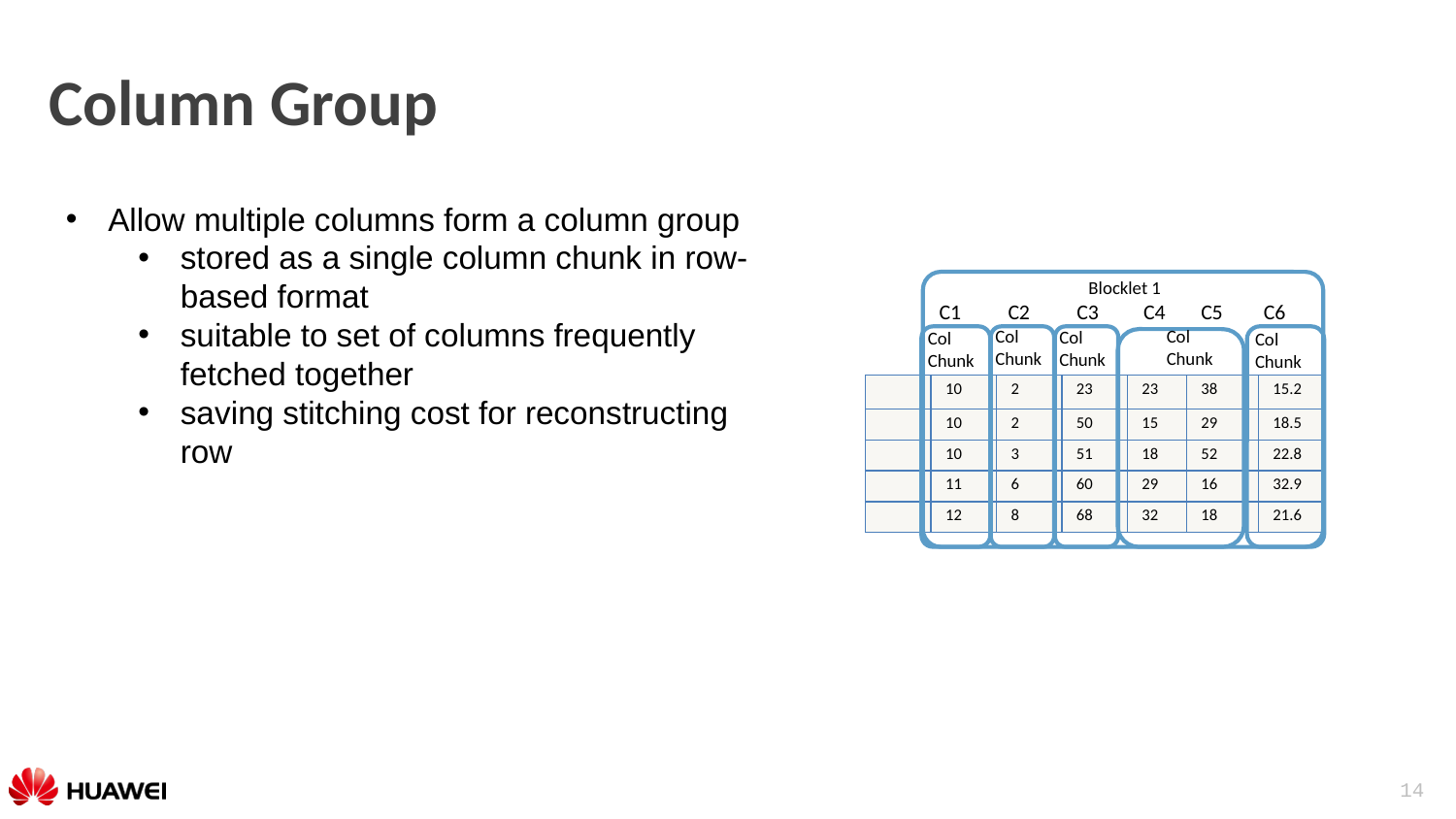

Column Group
Allow multiple columns form a column group
stored as a single column chunk in row-based format
suitable to set of columns frequently fetched together
saving stitching cost for reconstructing row
Blocklet 1

C1
C2
C3
C4
C6
C5
Col
Chunk
Col
Chunk
Col
Chunk
Col
Chunk
Col
Chunk

|  | 10 | 2 | 23 | 23 | 38 | 15.2 |
| --- | --- | --- | --- | --- | --- | --- |
|  | 10 | 2 | 50 | 15 | 29 | 18.5 |
|  | 10 | 3 | 51 | 18 | 52 | 22.8 |
|  | 11 | 6 | 60 | 29 | 16 | 32.9 |
|  | 12 | 8 | 68 | 32 | 18 | 21.6 |